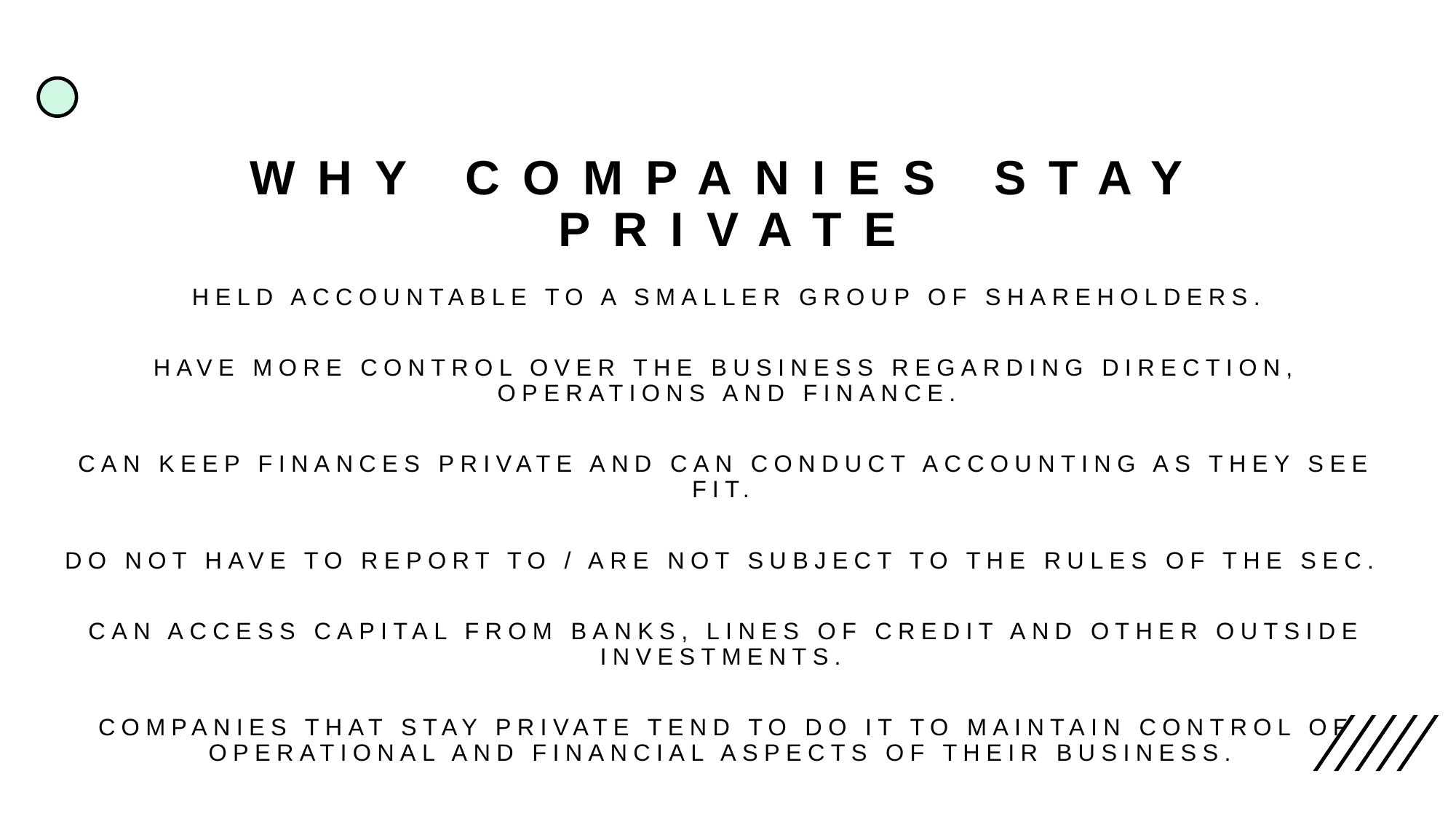

# Why companies stay private
held accountable to a smaller group of shareholders.

have more control over the business regarding direction, operations and finance.

can keep finances private and can conduct accounting as they see fit.

do not have to report to / are not subject to the rules of the SEC.

can access capital from banks, lines of credit and other outside investments.

companies that stay private tend to do it to maintain control of operational and financial aspects of their business.